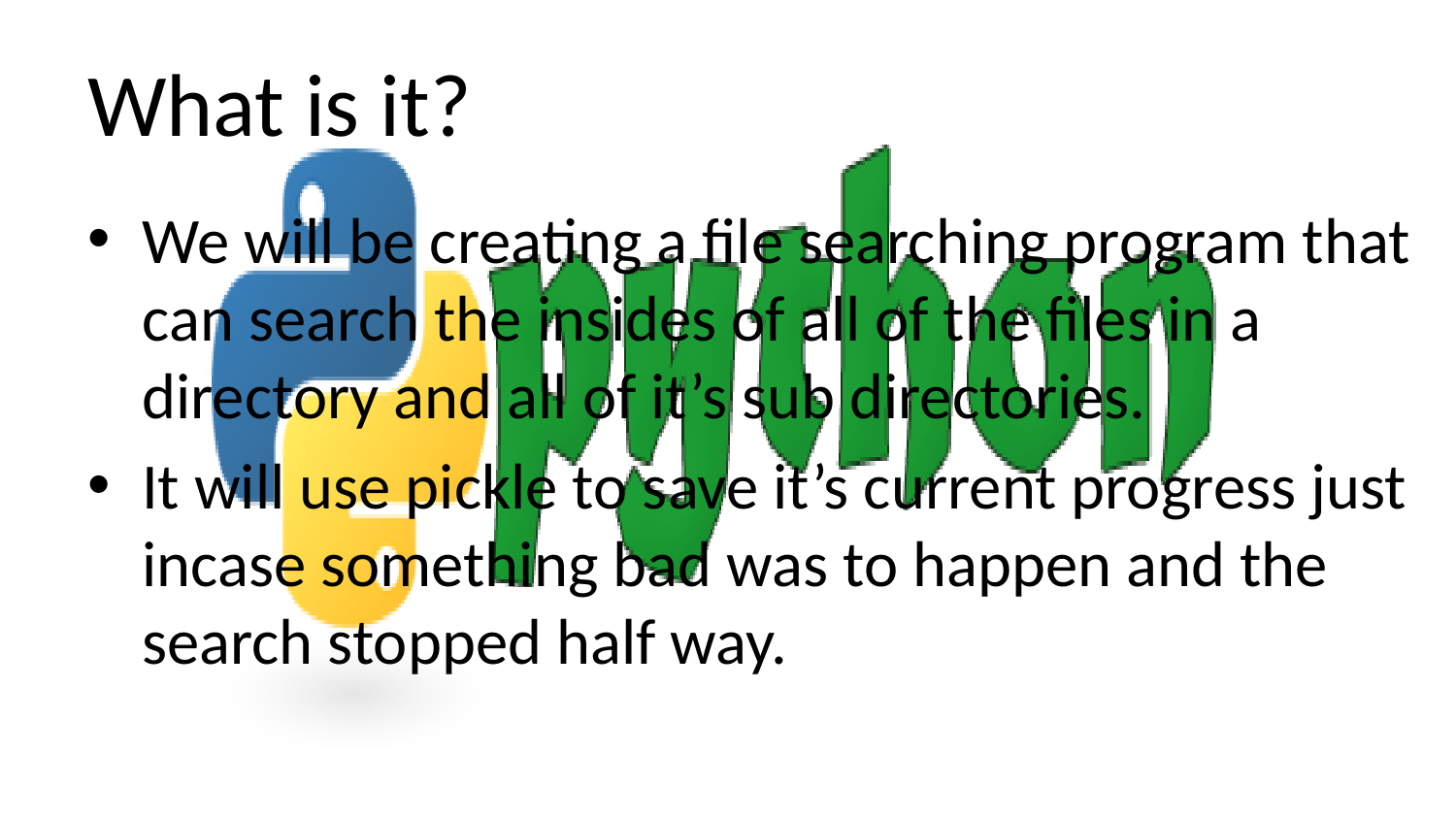

# What is it?
We will be creating a file searching program that can search the insides of all of the files in a directory and all of it’s sub directories.
It will use pickle to save it’s current progress just incase something bad was to happen and the search stopped half way.